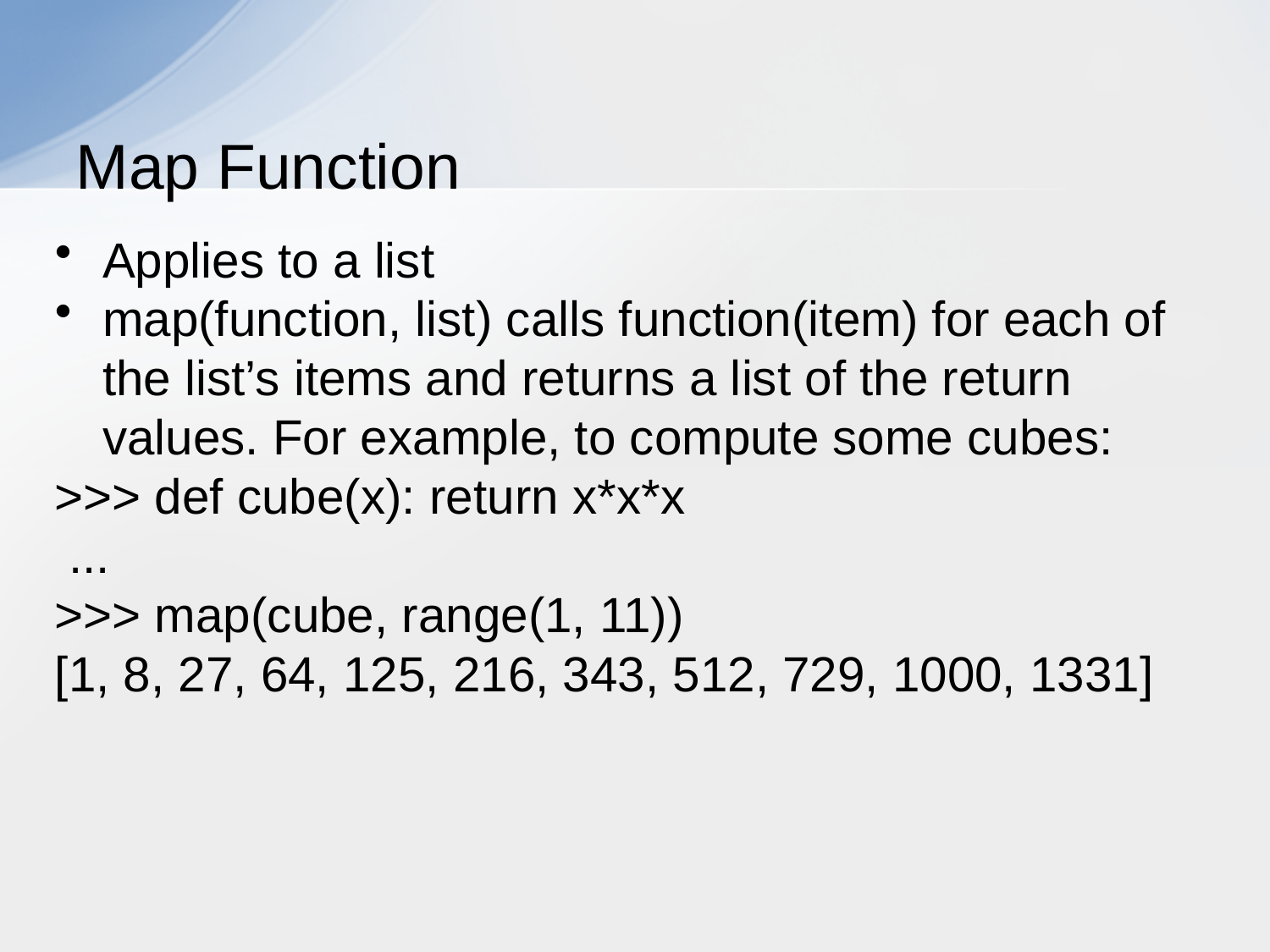

# Map Function
Applies to a list
map(function, list) calls function(item) for each of the list’s items and returns a list of the return values. For example, to compute some cubes:
>>> def cube(x): return x*x*x
 ...
>>> map(cube, range(1, 11))
[1, 8, 27, 64, 125, 216, 343, 512, 729, 1000, 1331]